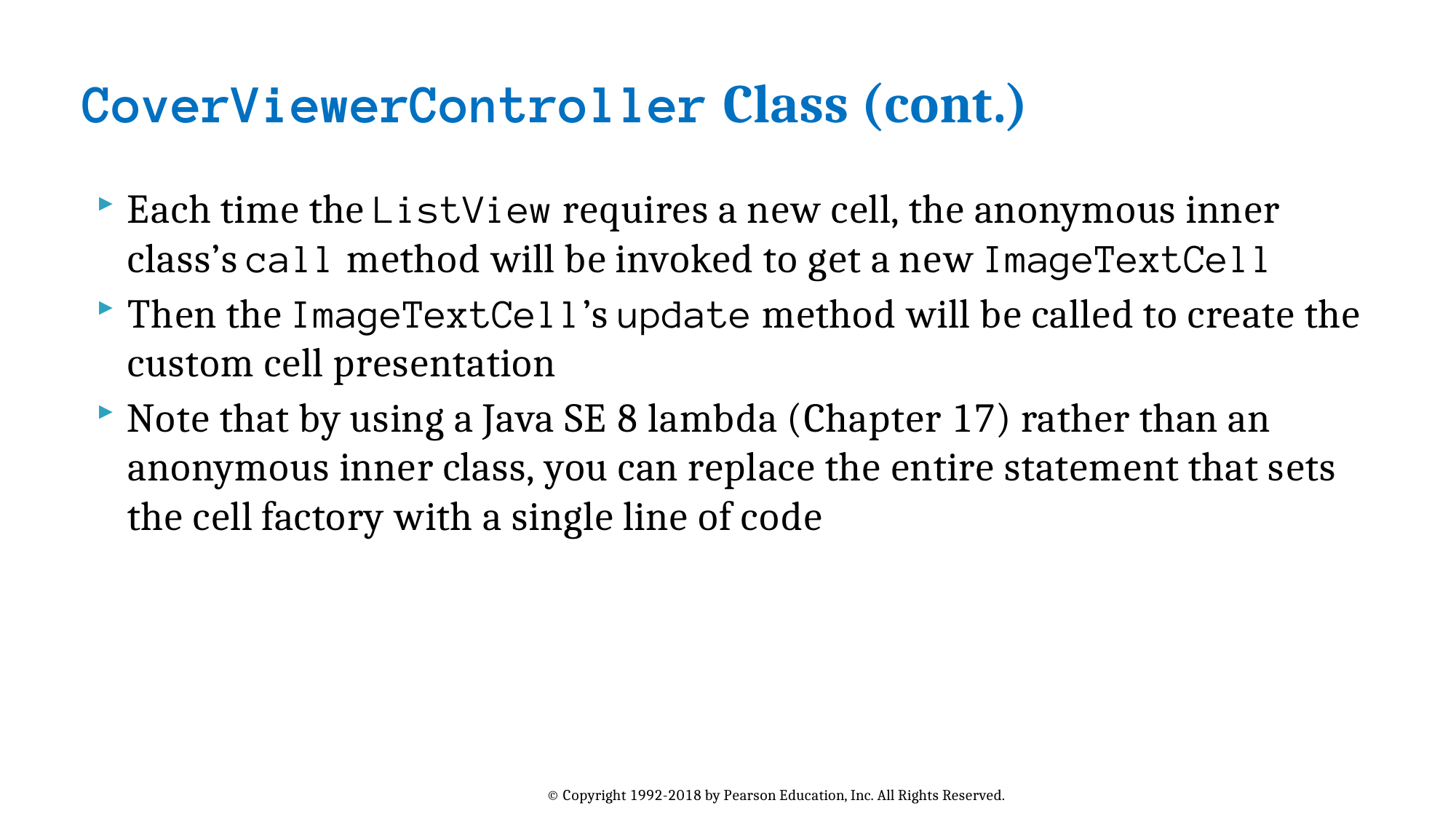

# CoverViewerController Class (cont.)
Each time the ListView requires a new cell, the anonymous inner class’s call method will be invoked to get a new ImageTextCell
Then the ImageTextCell’s update method will be called to create the custom cell presentation
Note that by using a Java SE 8 lambda (Chapter 17) rather than an anonymous inner class, you can replace the entire statement that sets the cell factory with a single line of code
© Copyright 1992-2018 by Pearson Education, Inc. All Rights Reserved.